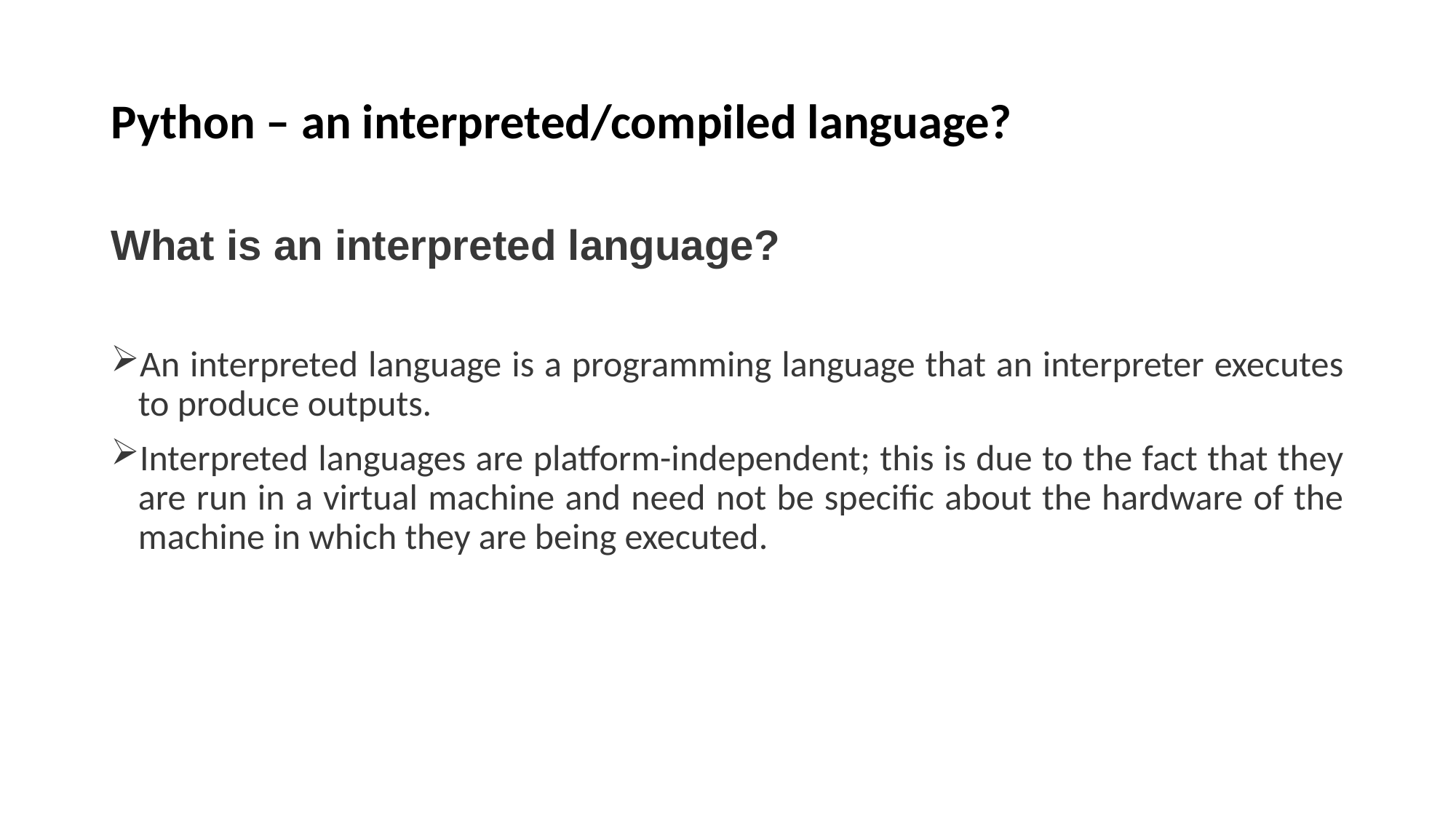

# Python – an interpreted/compiled language?
What is an interpreted language?

An interpreted language is a programming language that an interpreter executes to produce outputs.
Interpreted languages are platform-independent; this is due to the fact that they are run in a virtual machine and need not be specific about the hardware of the machine in which they are being executed.